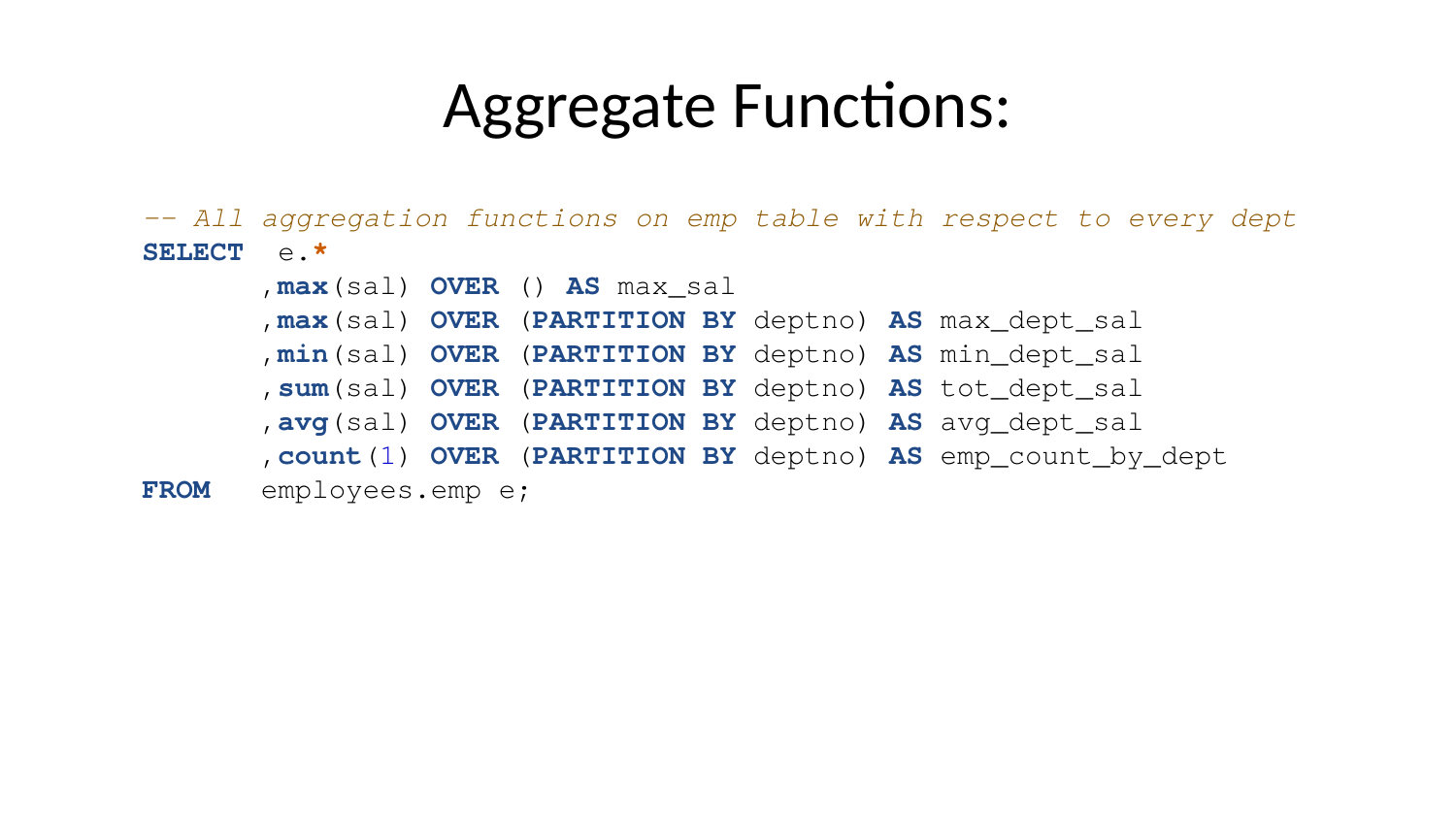

# Aggregate Functions:
-- All aggregation functions on emp table with respect to every dept
SELECT  e.*
       ,max(sal) OVER () AS max_sal
       ,max(sal) OVER (PARTITION BY deptno) AS max_dept_sal
       ,min(sal) OVER (PARTITION BY deptno) AS min_dept_sal
       ,sum(sal) OVER (PARTITION BY deptno) AS tot_dept_sal
       ,avg(sal) OVER (PARTITION BY deptno) AS avg_dept_sal
       ,count(1) OVER (PARTITION BY deptno) AS emp_count_by_dept
FROM   employees.emp e;